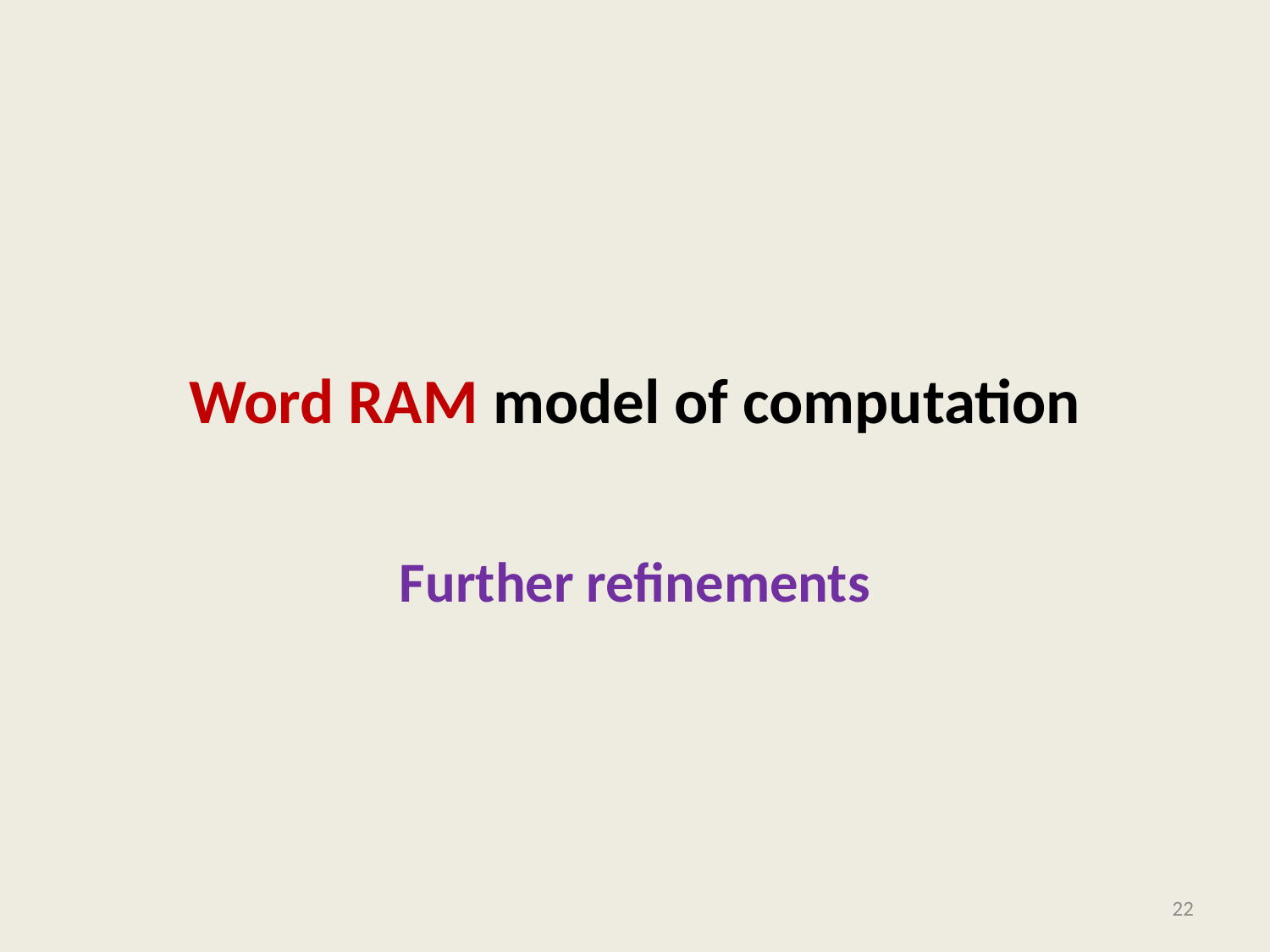

# Word RAM model of computation
Further refinements
22